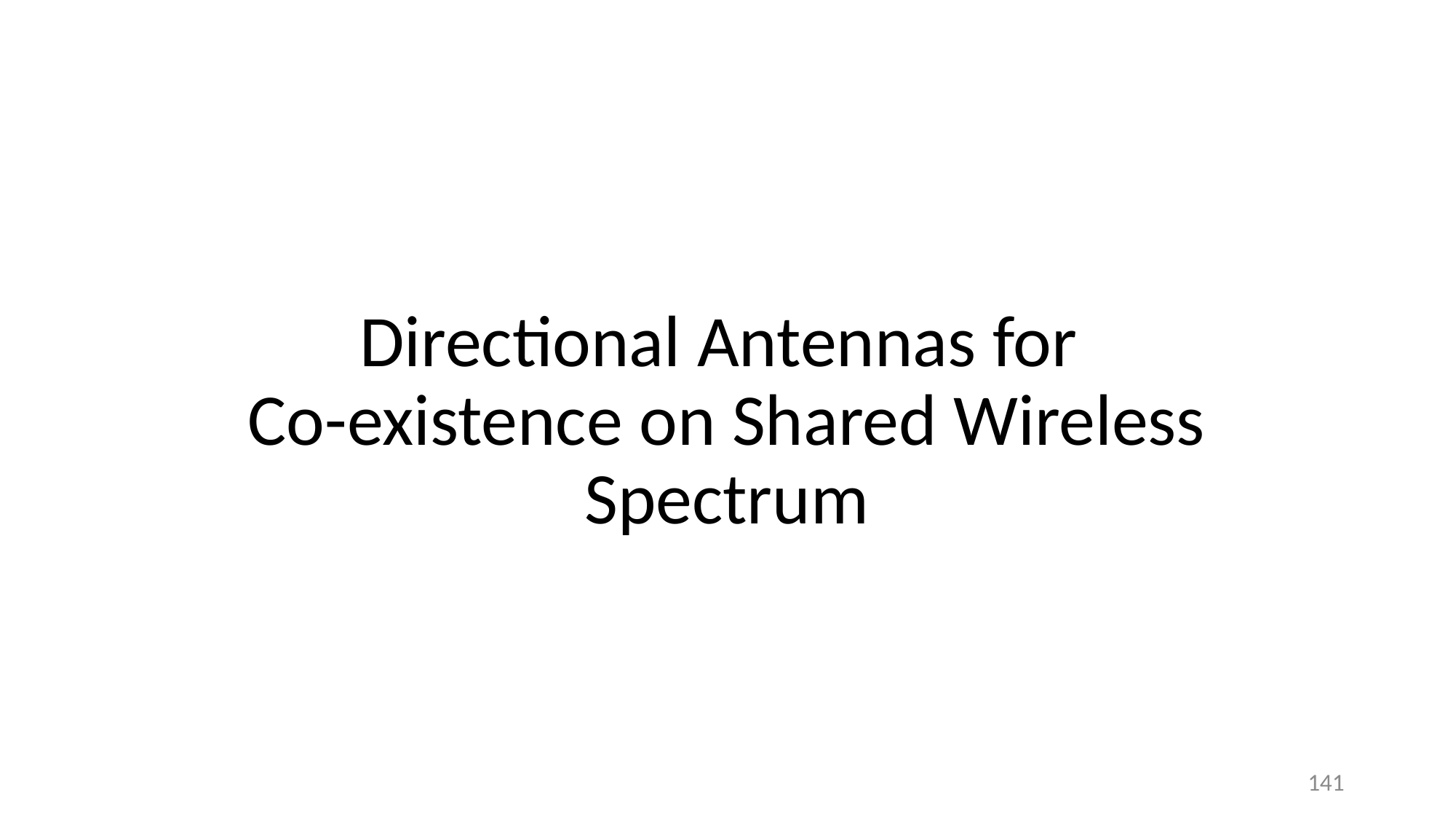

# Directional Antennas for Co-existence on Shared Wireless Spectrum
141